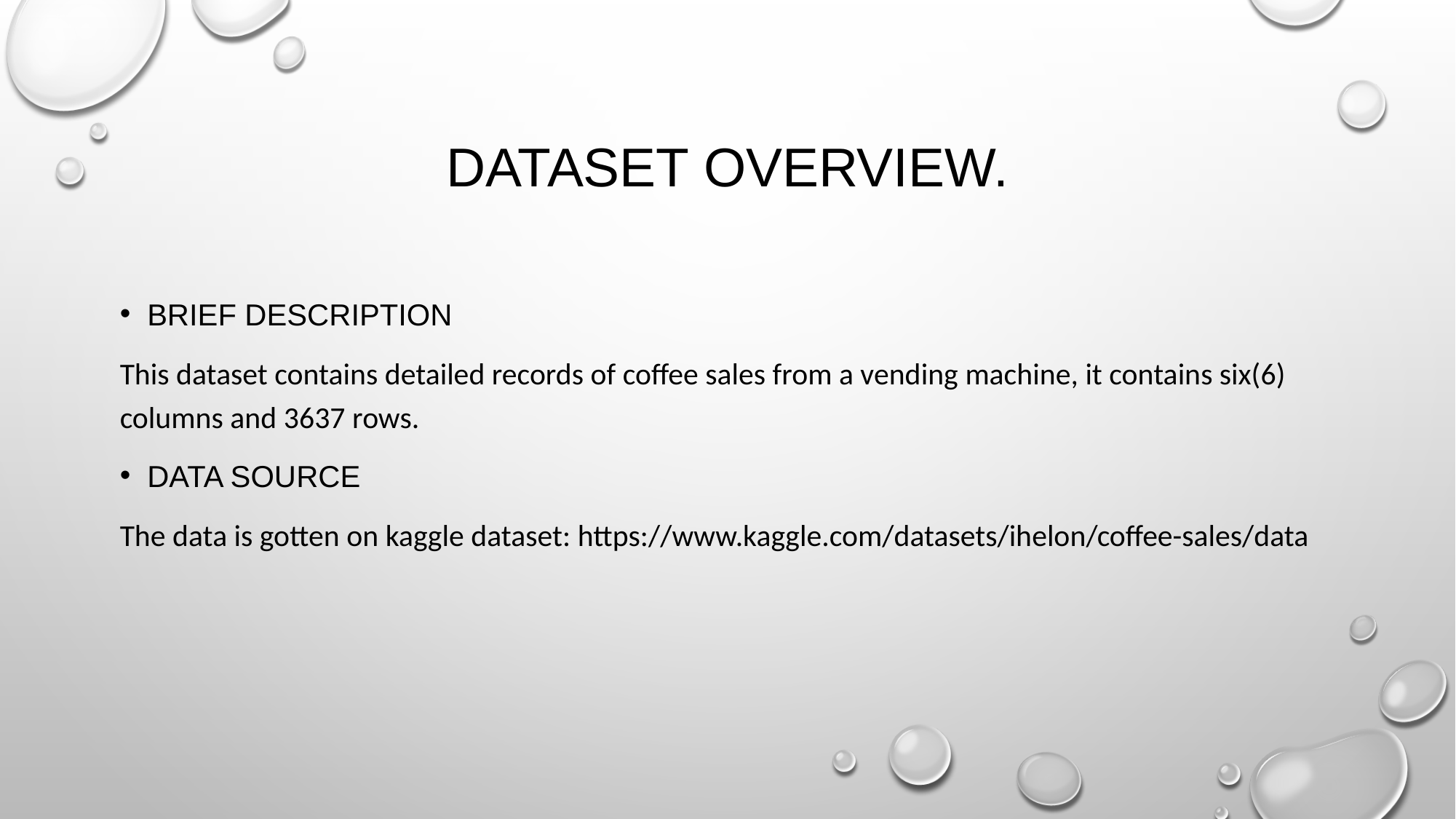

# DATASET OVERVIEW.
Brief description
This dataset contains detailed records of coffee sales from a vending machine, it contains six(6) columns and 3637 rows.
DATA SOURCE
The data is gotten on kaggle dataset: https://www.kaggle.com/datasets/ihelon/coffee-sales/data